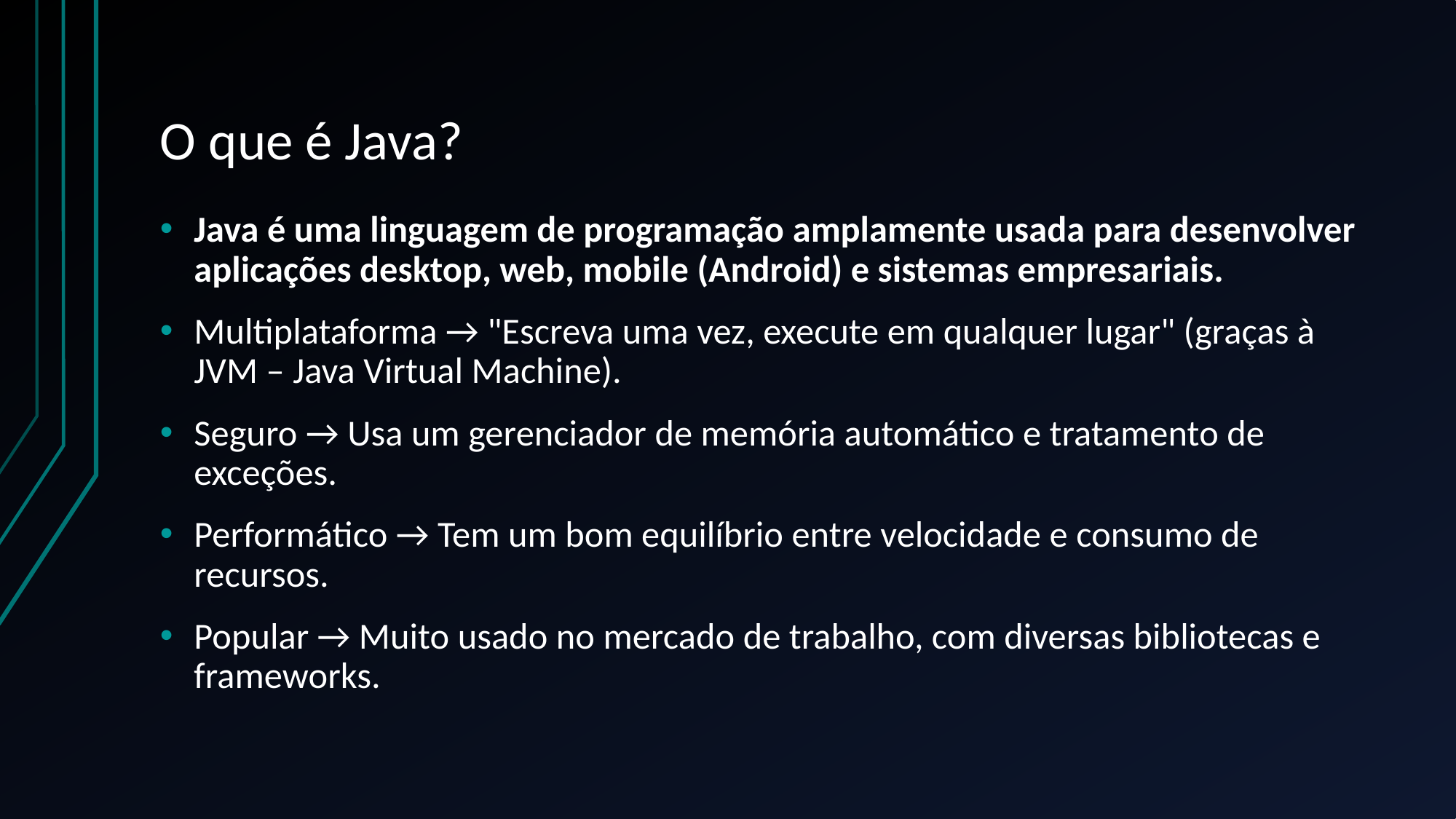

# O que é Java?
Java é uma linguagem de programação amplamente usada para desenvolver aplicações desktop, web, mobile (Android) e sistemas empresariais.
Multiplataforma → "Escreva uma vez, execute em qualquer lugar" (graças à JVM – Java Virtual Machine).
Seguro → Usa um gerenciador de memória automático e tratamento de exceções.
Performático → Tem um bom equilíbrio entre velocidade e consumo de recursos.
Popular → Muito usado no mercado de trabalho, com diversas bibliotecas e frameworks.